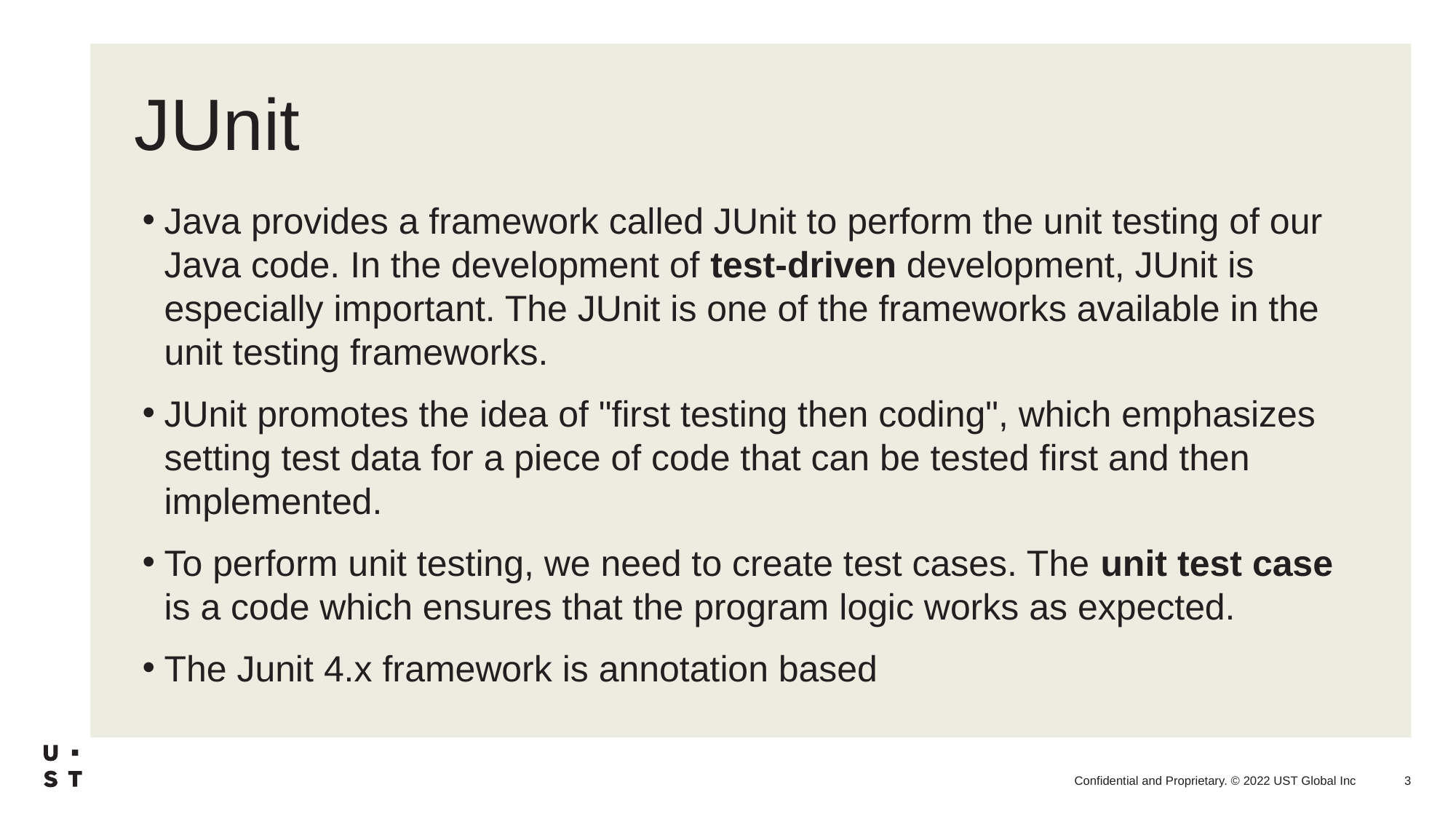

# JUnit
Java provides a framework called JUnit to perform the unit testing of our Java code. In the development of test-driven development, JUnit is especially important. The JUnit is one of the frameworks available in the unit testing frameworks.
JUnit promotes the idea of "first testing then coding", which emphasizes setting test data for a piece of code that can be tested first and then implemented.
To perform unit testing, we need to create test cases. The unit test case is a code which ensures that the program logic works as expected.
The Junit 4.x framework is annotation based